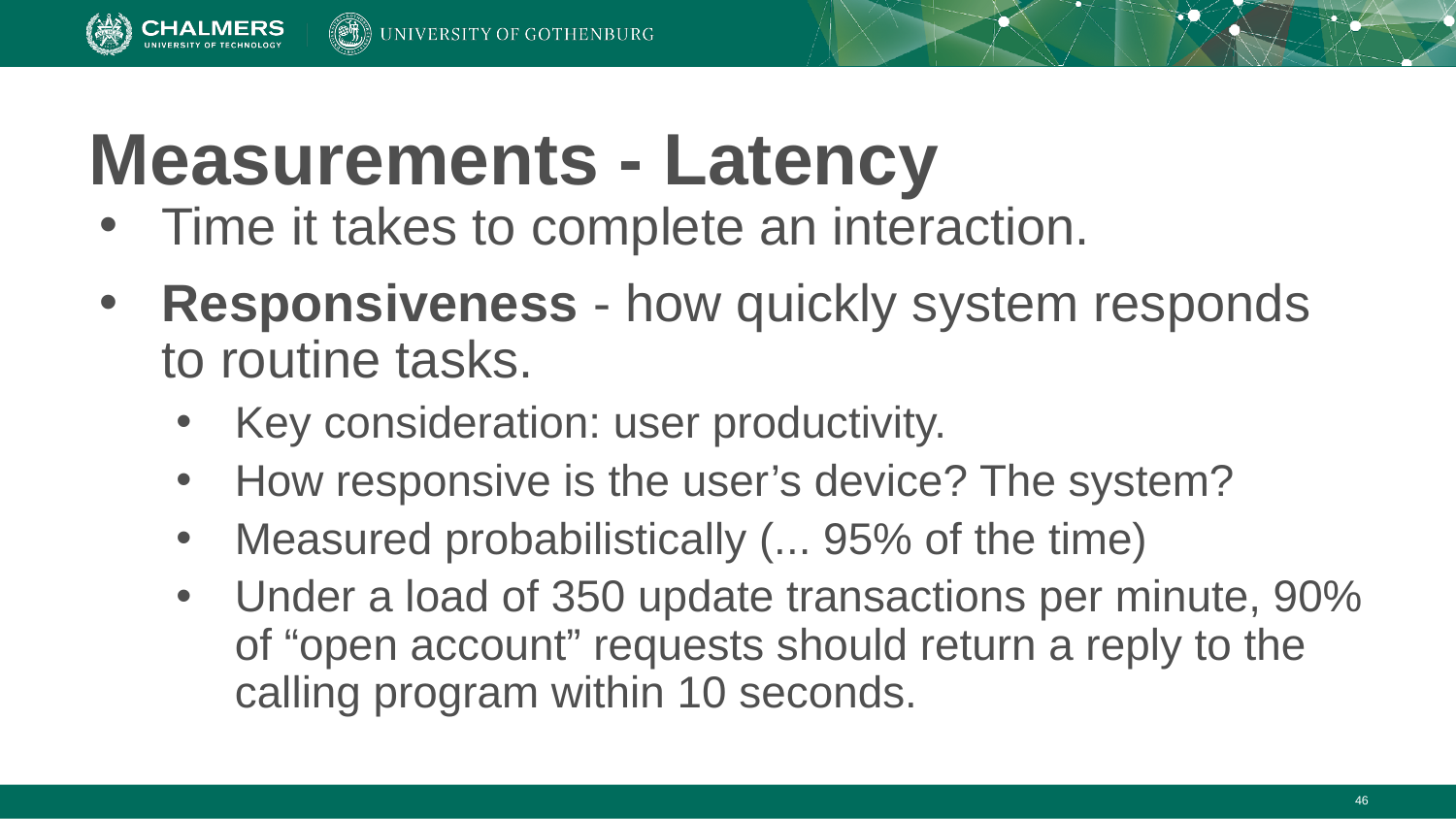

# Measurements - Latency
Time it takes to complete an interaction.
Responsiveness - how quickly system responds to routine tasks.
Key consideration: user productivity.
How responsive is the user’s device? The system?
Measured probabilistically (... 95% of the time)
Under a load of 350 update transactions per minute, 90% of “open account” requests should return a reply to the calling program within 10 seconds.
46